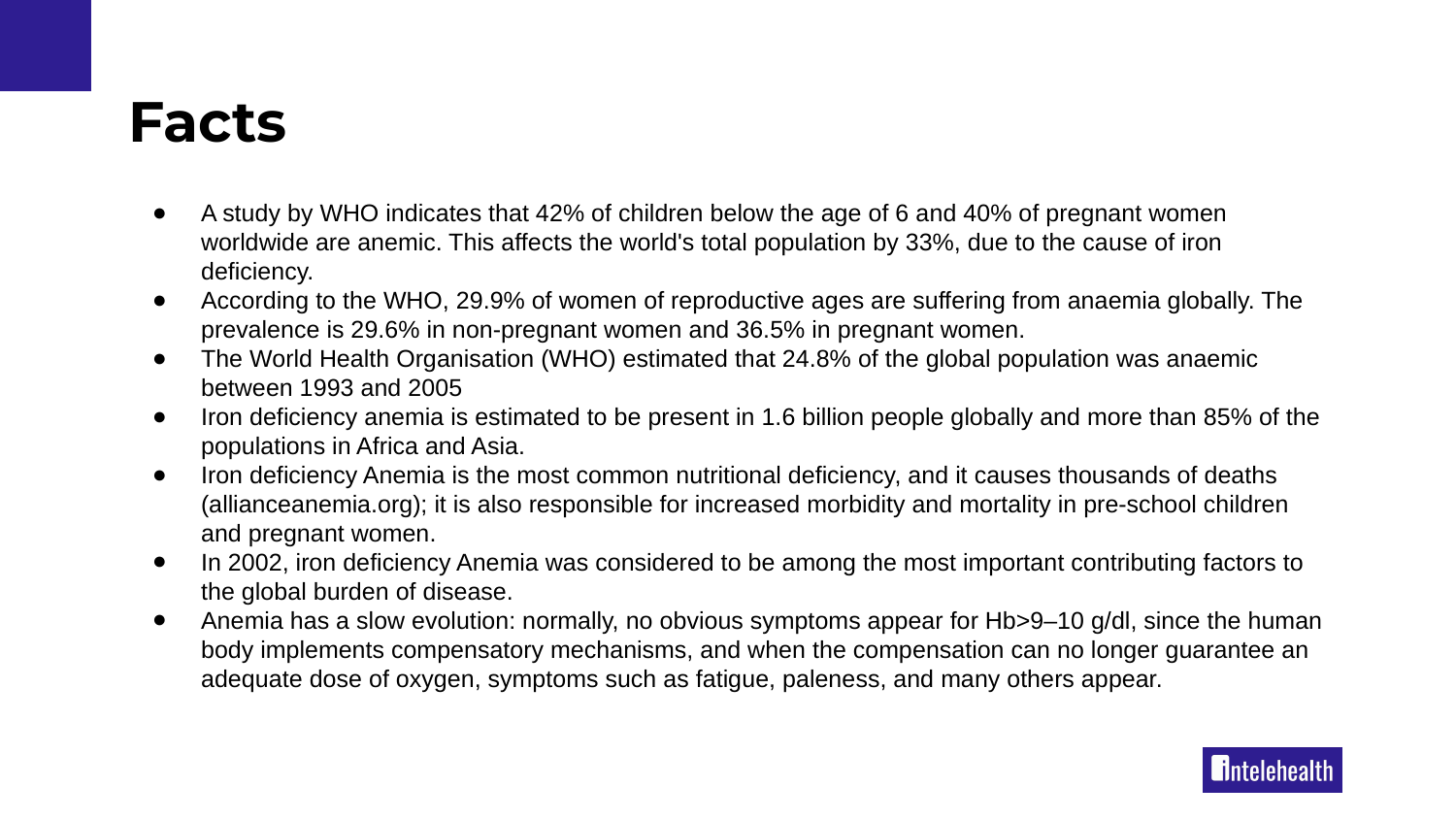

# Facts
A study by WHO indicates that 42% of children below the age of 6 and 40% of pregnant women worldwide are anemic. This affects the world's total population by 33%, due to the cause of iron deficiency.
According to the WHO, 29.9% of women of reproductive ages are suffering from anaemia globally. The prevalence is 29.6% in non-pregnant women and 36.5% in pregnant women.
The World Health Organisation (WHO) estimated that 24.8% of the global population was anaemic between 1993 and 2005
Iron deficiency anemia is estimated to be present in 1.6 billion people globally and more than 85% of the populations in Africa and Asia.
Iron deficiency Anemia is the most common nutritional deficiency, and it causes thousands of deaths (allianceanemia.org); it is also responsible for increased morbidity and mortality in pre-school children and pregnant women.
In 2002, iron deficiency Anemia was considered to be among the most important contributing factors to the global burden of disease.
Anemia has a slow evolution: normally, no obvious symptoms appear for Hb>9–10 g/dl, since the human body implements compensatory mechanisms, and when the compensation can no longer guarantee an adequate dose of oxygen, symptoms such as fatigue, paleness, and many others appear.